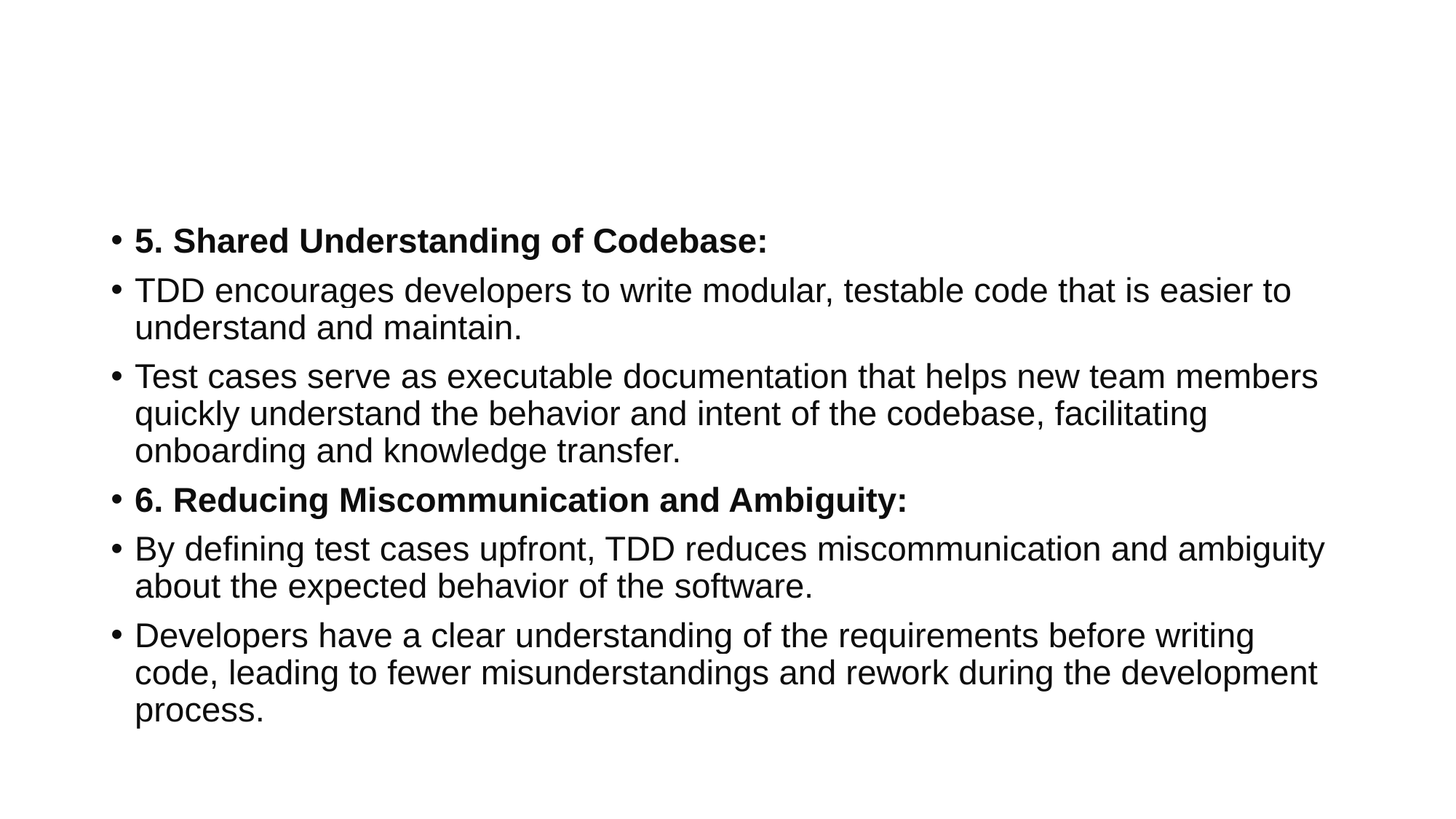

#
5. Shared Understanding of Codebase:
TDD encourages developers to write modular, testable code that is easier to understand and maintain.
Test cases serve as executable documentation that helps new team members quickly understand the behavior and intent of the codebase, facilitating onboarding and knowledge transfer.
6. Reducing Miscommunication and Ambiguity:
By defining test cases upfront, TDD reduces miscommunication and ambiguity about the expected behavior of the software.
Developers have a clear understanding of the requirements before writing code, leading to fewer misunderstandings and rework during the development process.